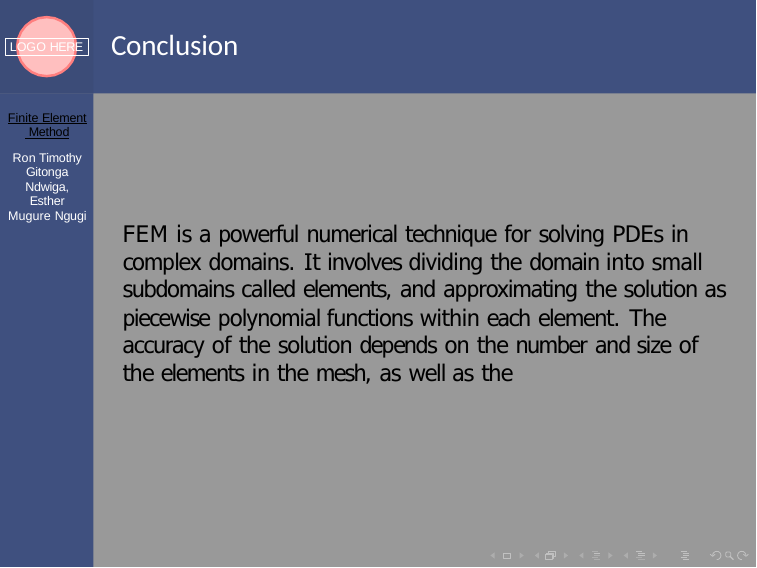

# Conclusion
LOGO HERE
Finite Element Method
Ron Timothy Gitonga Ndwiga, Esther Mugure Ngugi
FEM is a powerful numerical technique for solving PDEs in complex domains. It involves dividing the domain into small subdomains called elements, and approximating the solution as piecewise polynomial functions within each element. The accuracy of the solution depends on the number and size of the elements in the mesh, as well as the